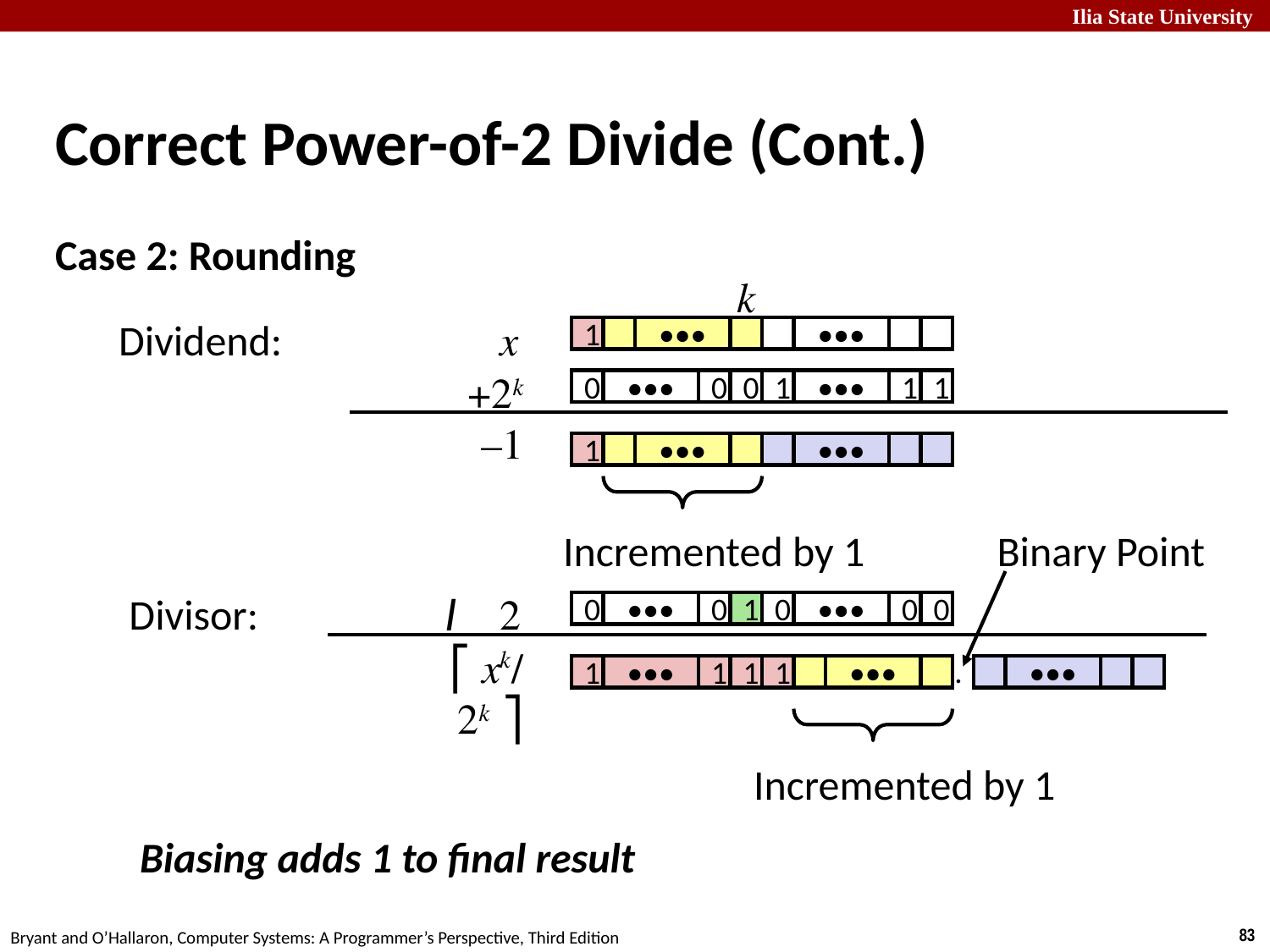

# Correct Power-of-2 Divide (Cont.)
Case 2: Rounding
k
Dividend:
x
1

•••

•••

+2k –1
0
•••
0
0
1
•••
1
1

1

•••

•••

Incremented by 1
Binary Point
Divisor:
/
2k
0
•••
0
1
0
•••
0
0
 ⎡ x / 2k  ⎤

.
0
1
•••
1
1
1

•••

•••

Incremented by 1
Biasing adds 1 to final result